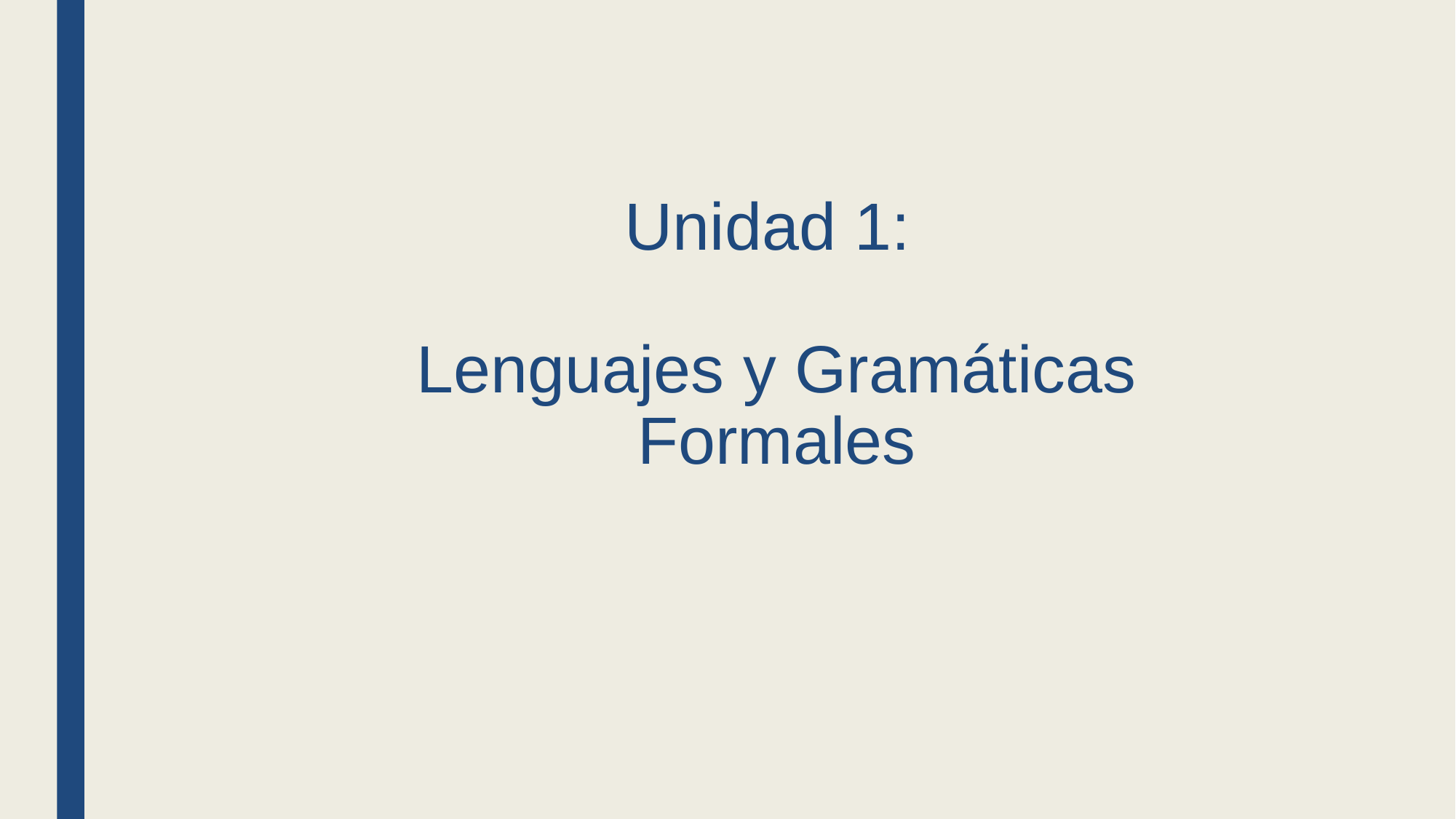

# Unidad 1: Lenguajes y Gramáticas Formales